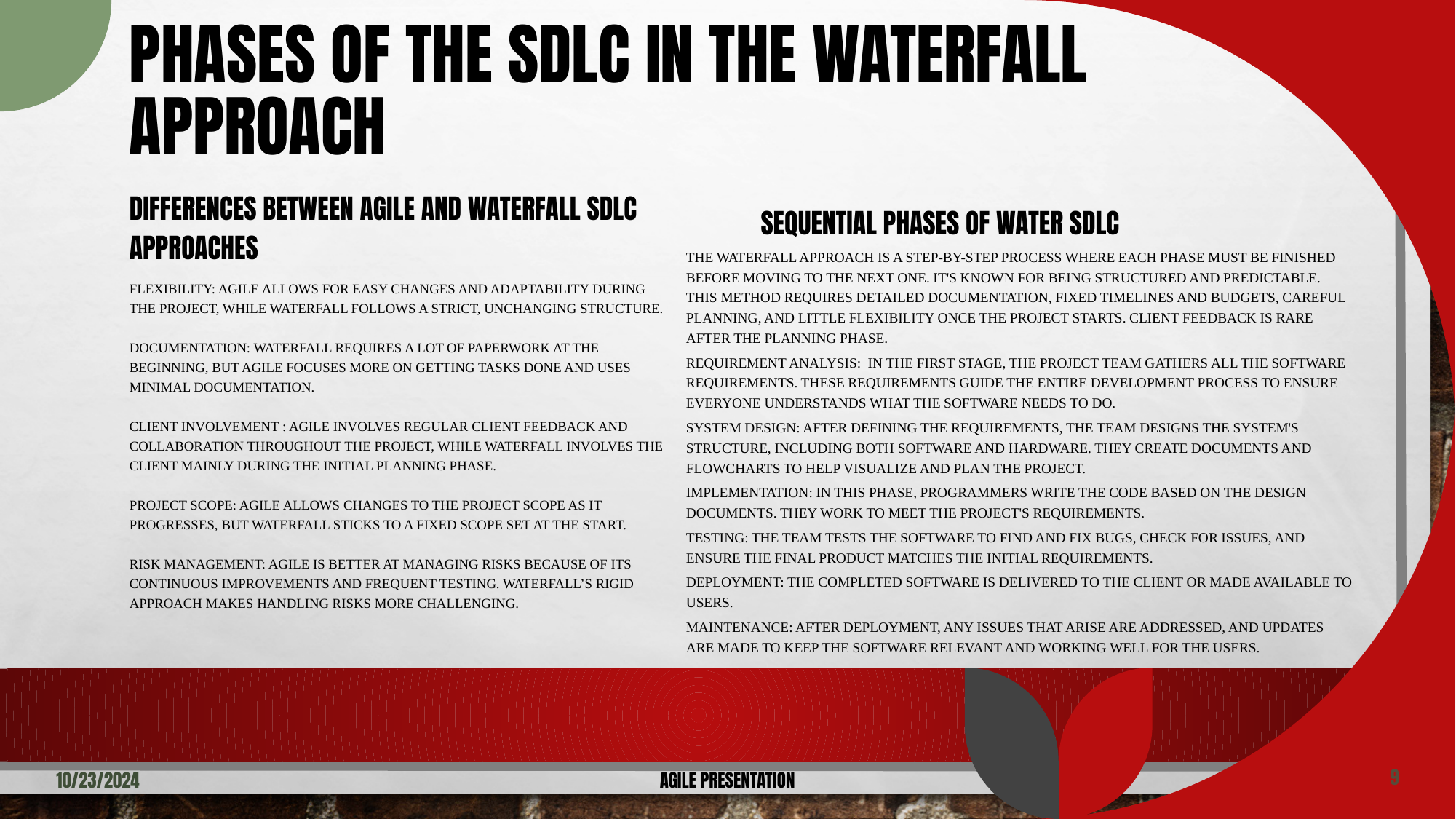

# Phases of the SDLC in the Waterfall Approach
Differences between Agile and Waterfall SDLC Approaches
Sequential Phases of Water SDLC
The waterfall approach is a step-by-step process where each phase must be finished before moving to the next one. It's known for being structured and predictable. This method requires detailed documentation, fixed timelines and budgets, careful planning, and little flexibility once the project starts. Client feedback is rare after the planning phase.
Requirement Analysis:  In the first stage, the project team gathers all the software requirements. These requirements guide the entire development process to ensure everyone understands what the software needs to do.
System Design: After defining the requirements, the team designs the system's structure, including both software and hardware. They create documents and flowcharts to help visualize and plan the project.
Implementation: In this phase, programmers write the code based on the design documents. They work to meet the project's requirements.
Testing: The team tests the software to find and fix bugs, check for issues, and ensure the final product matches the initial requirements.
Deployment: The completed software is delivered to the client or made available to users.
Maintenance: After deployment, any issues that arise are addressed, and updates are made to keep the software relevant and working well for the users.

Flexibility: Agile allows for easy changes and adaptability during the project, while Waterfall follows a strict, unchanging structure.

Documentation: Waterfall requires a lot of paperwork at the beginning, but Agile focuses more on getting tasks done and uses minimal documentation.

Client Involvement : Agile involves regular client feedback and collaboration throughout the project, while Waterfall involves the client mainly during the initial planning phase.

Project Scope: Agile allows changes to the project scope as it progresses, but Waterfall sticks to a fixed scope set at the start.

Risk Management: Agile is better at managing risks because of its continuous improvements and frequent testing. Waterfall’s rigid approach makes handling risks more challenging.
10/23/2024
Agile Presentation
9